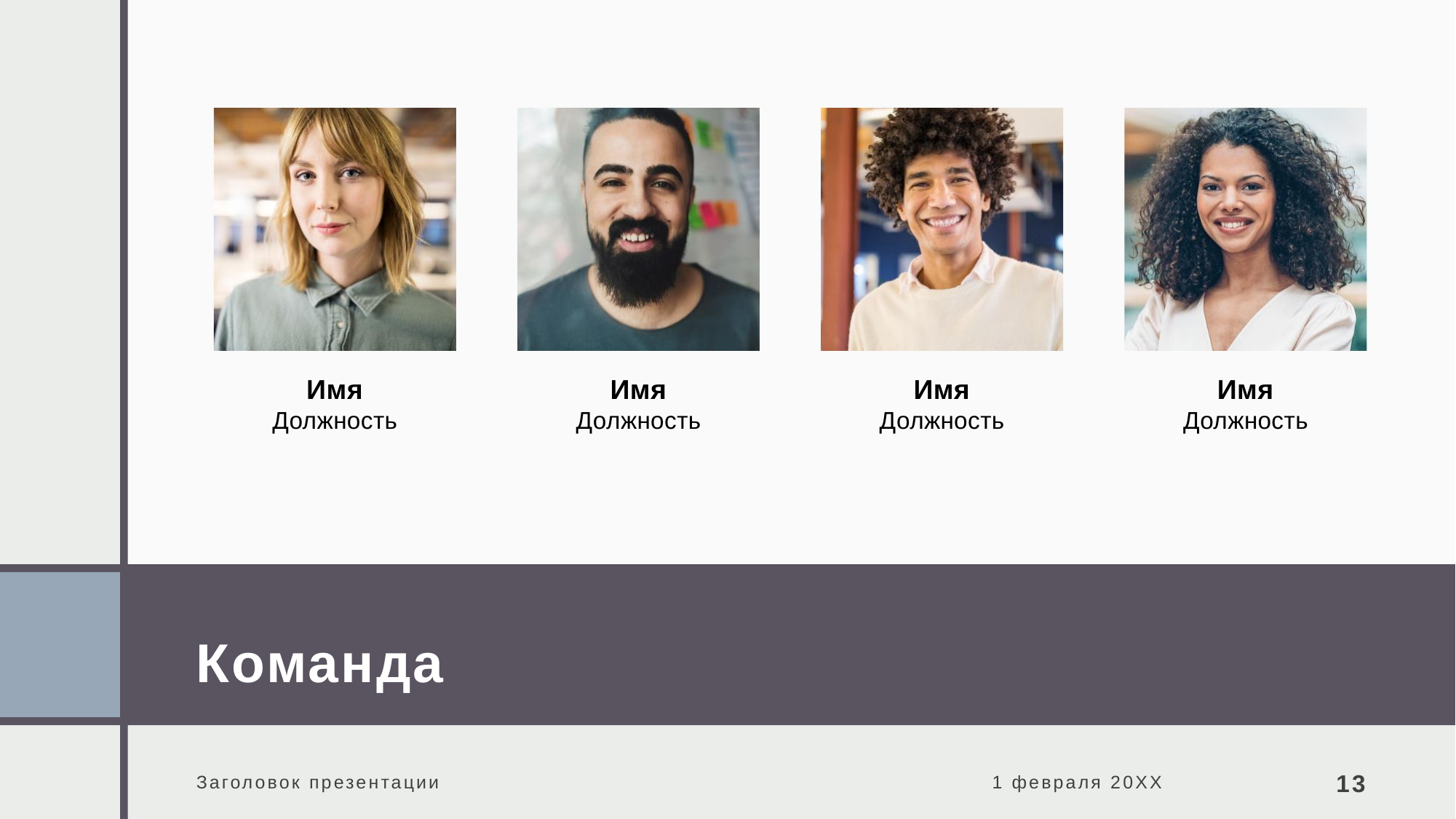

Имя
Должность
Имя
Должность
Имя
Должность
Имя
Должность
# Команда
Заголовок презентации
1 февраля 20XX
13